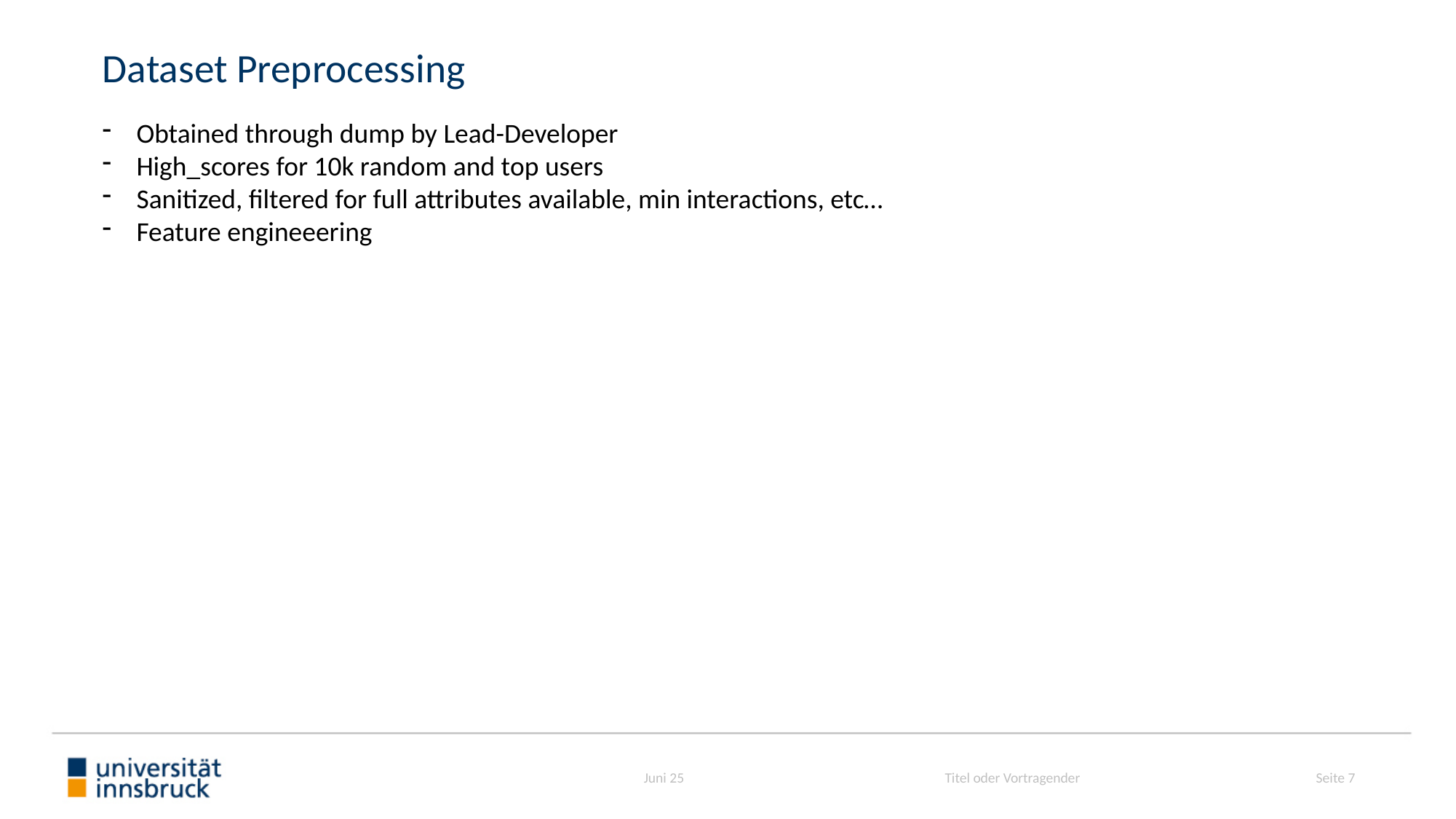

# Dataset Preprocessing
Obtained through dump by Lead-Developer
High_scores for 10k random and top users
Sanitized, filtered for full attributes available, min interactions, etc…
Feature engineeering
Seite 7
Juni 25
Titel oder Vortragender